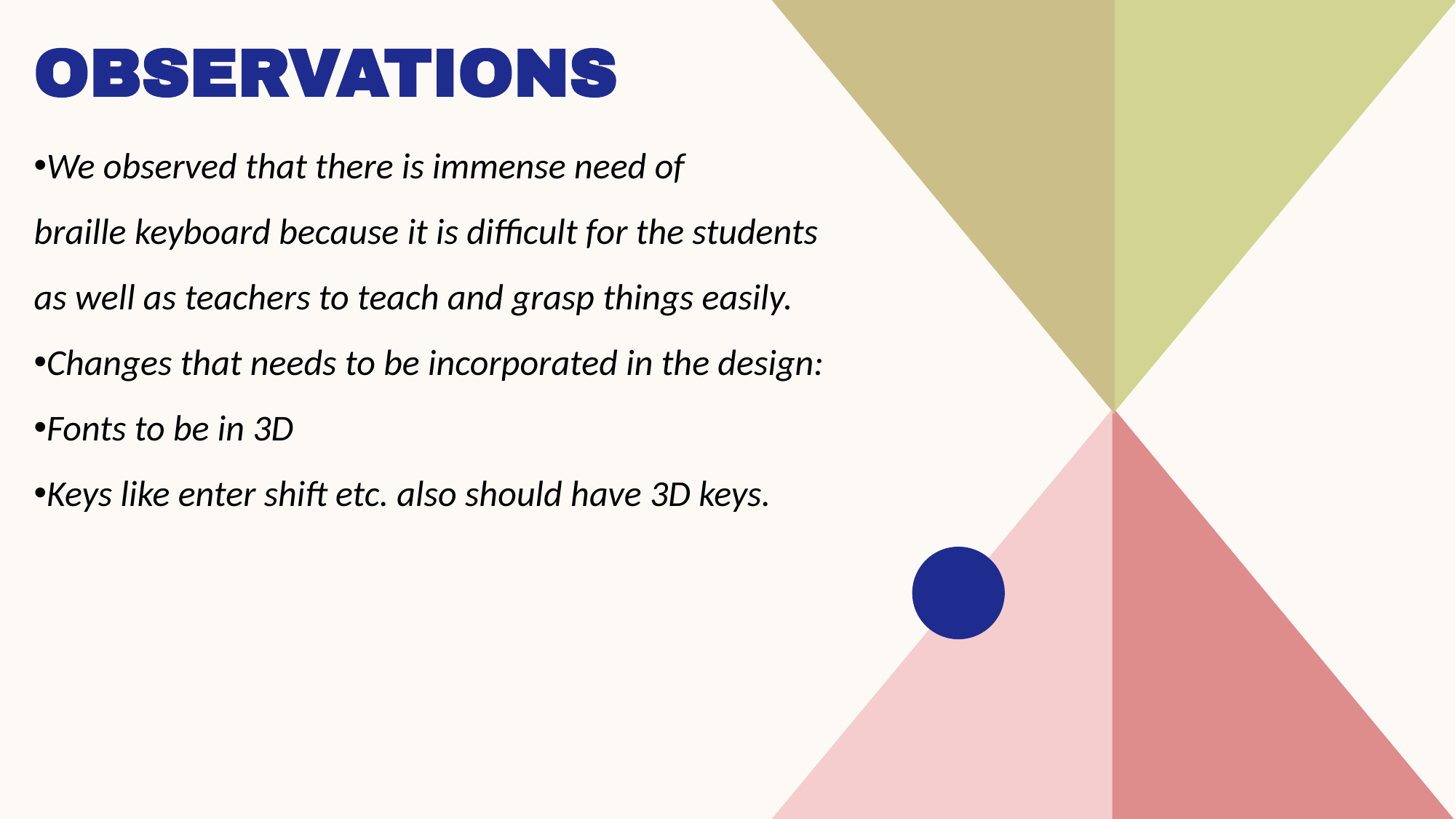

# observations
We observed that there is immense need of braille keyboard because it is difficult for the students as well as teachers to teach and grasp things easily.​
Changes that needs to be incorporated in the design:​
Fonts to be in 3D​
Keys like enter shift etc. also should have 3D keys.​